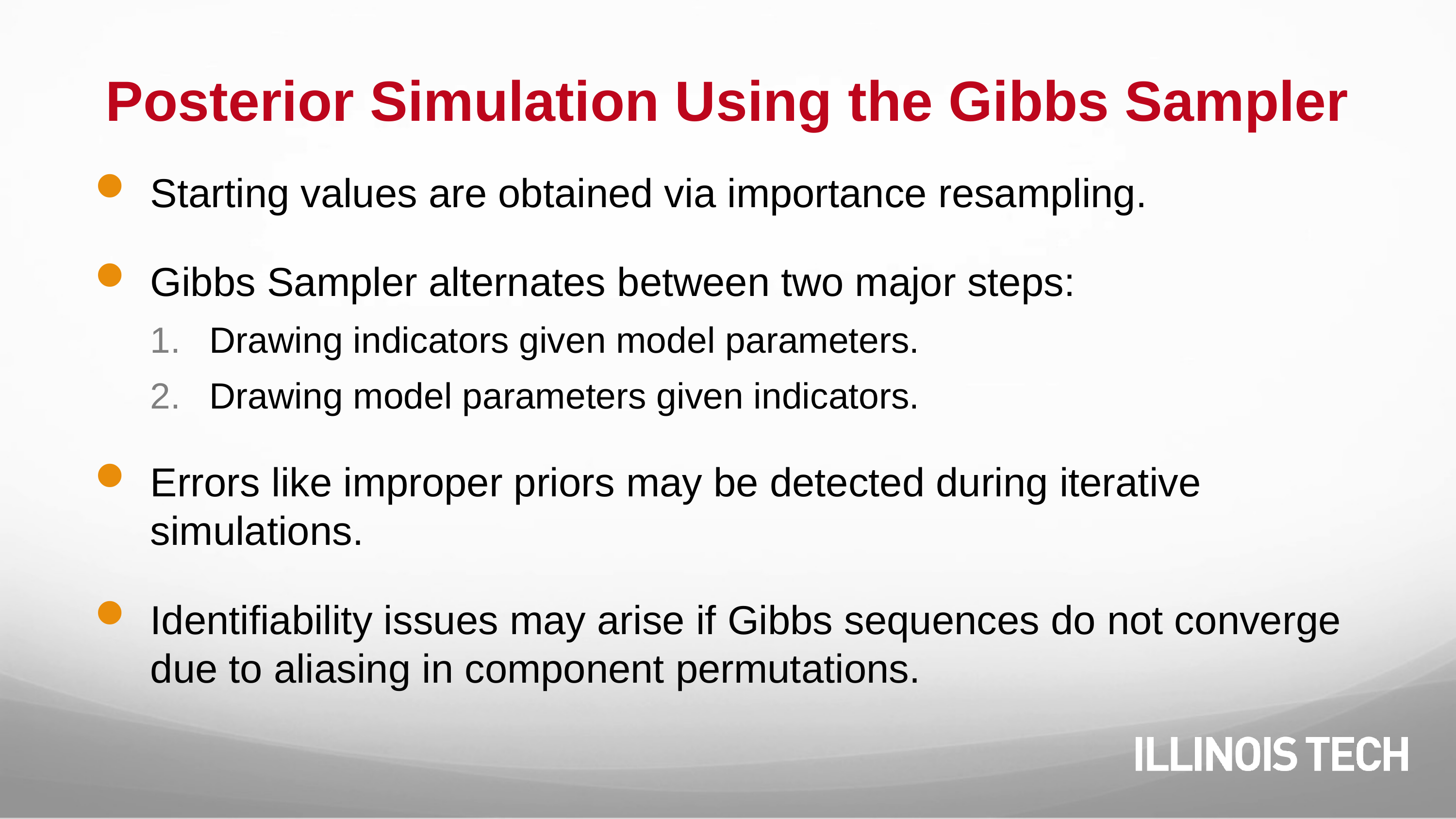

# Posterior Simulation Using the Gibbs Sampler
Starting values are obtained via importance resampling.
Gibbs Sampler alternates between two major steps:
Drawing indicators given model parameters.
Drawing model parameters given indicators.
Errors like improper priors may be detected during iterative simulations.
Identifiability issues may arise if Gibbs sequences do not converge due to aliasing in component permutations.